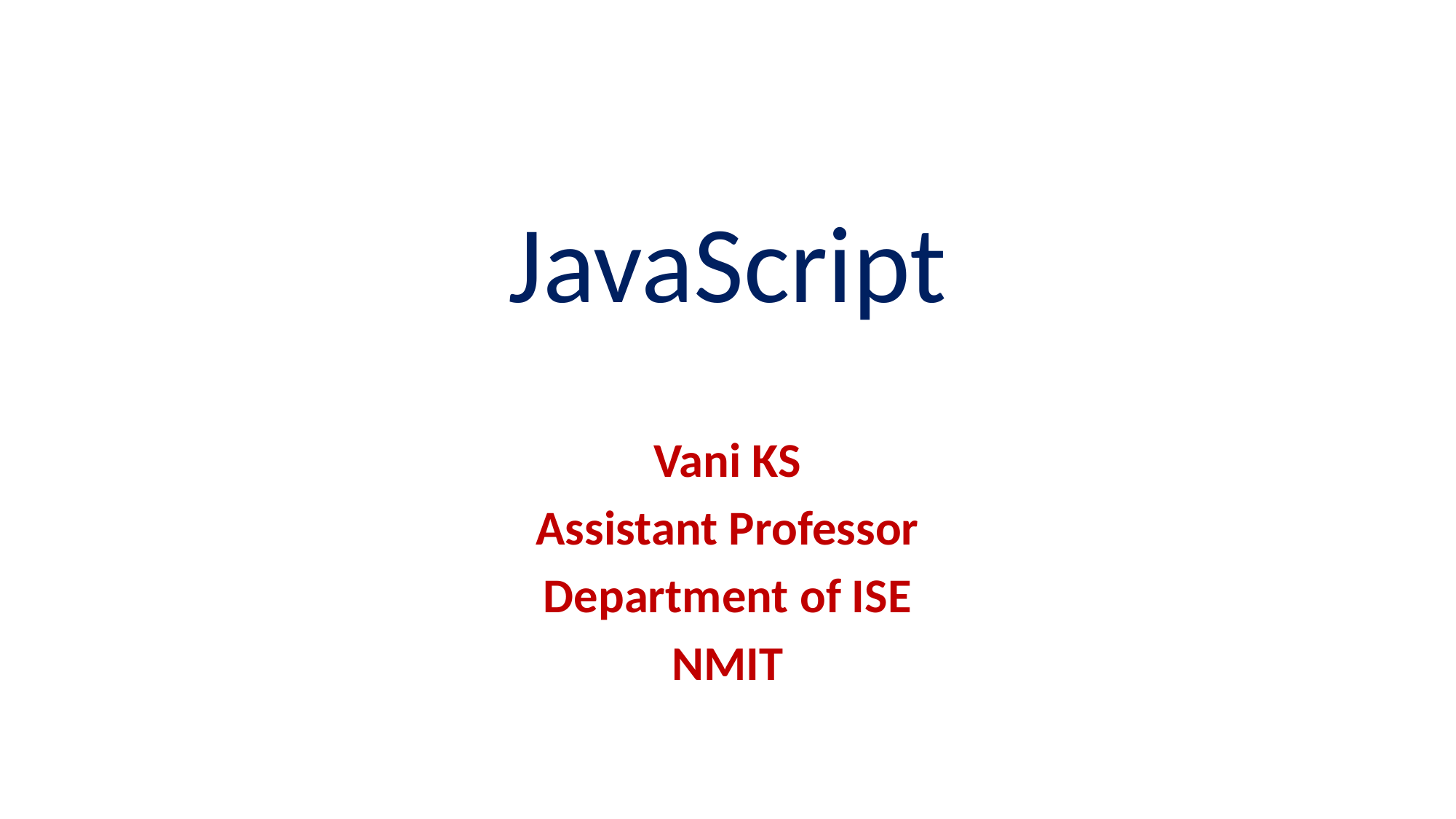

# JavaScript
Vani KS
Assistant Professor
Department of ISE
NMIT